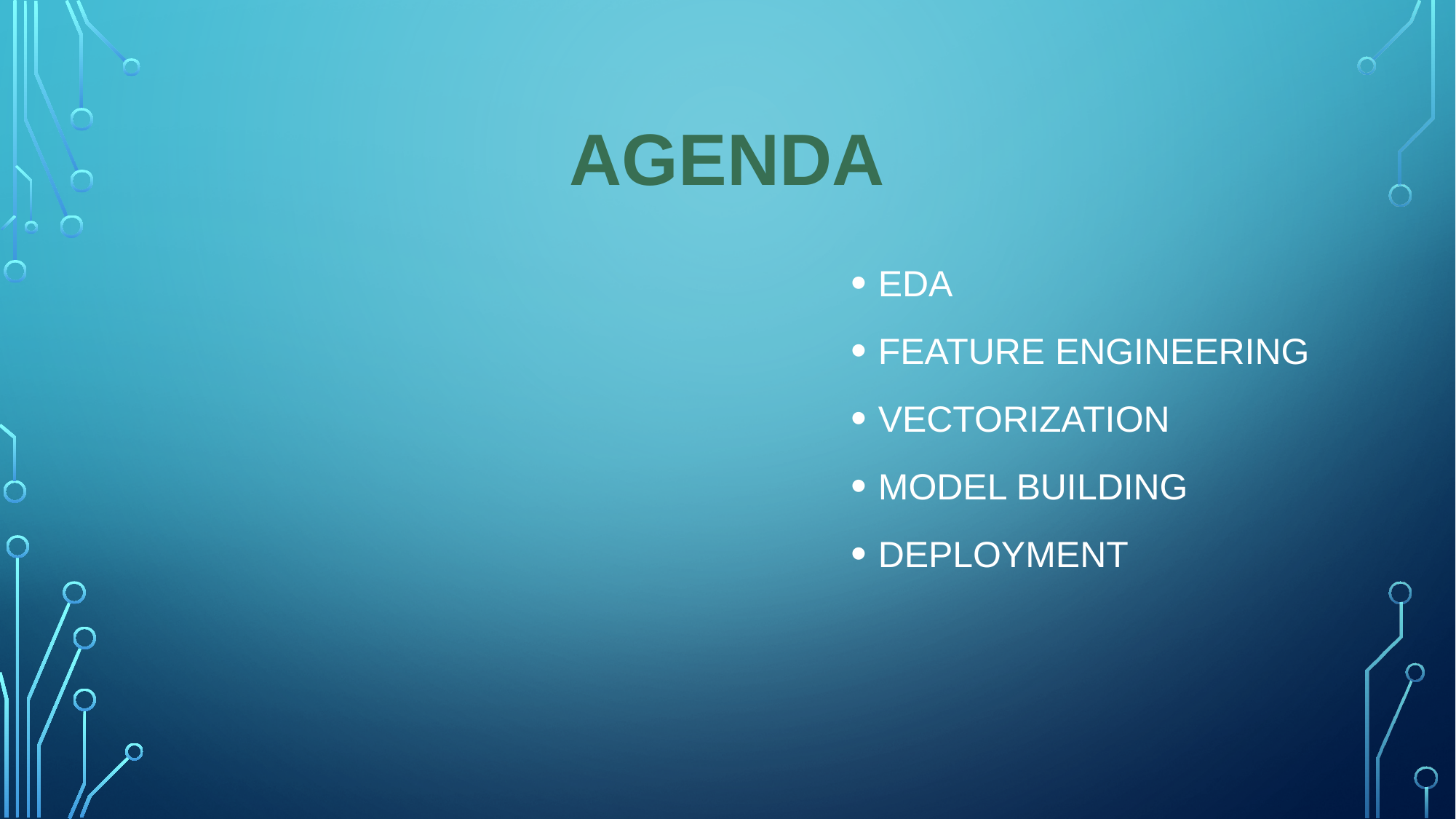

# AGENDA
EDA
FEATURE ENGINEERING
VECTORIZATION
MODEL BUILDING
DEPLOYMENT